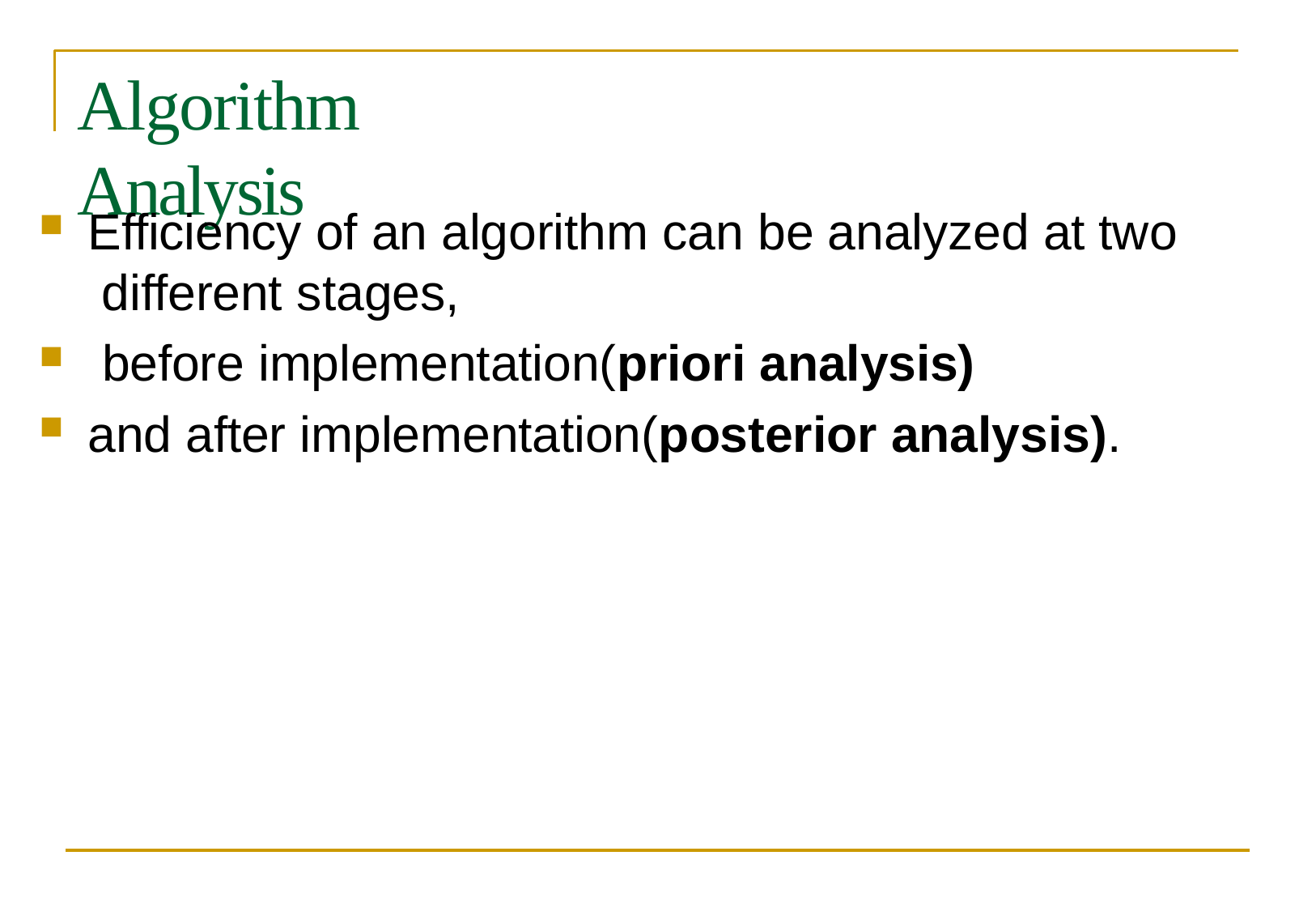

# Algorithm Analysis
Efficiency of an algorithm can be analyzed at two  different stages,
before implementation(priori analysis)
and after implementation(posterior analysis).